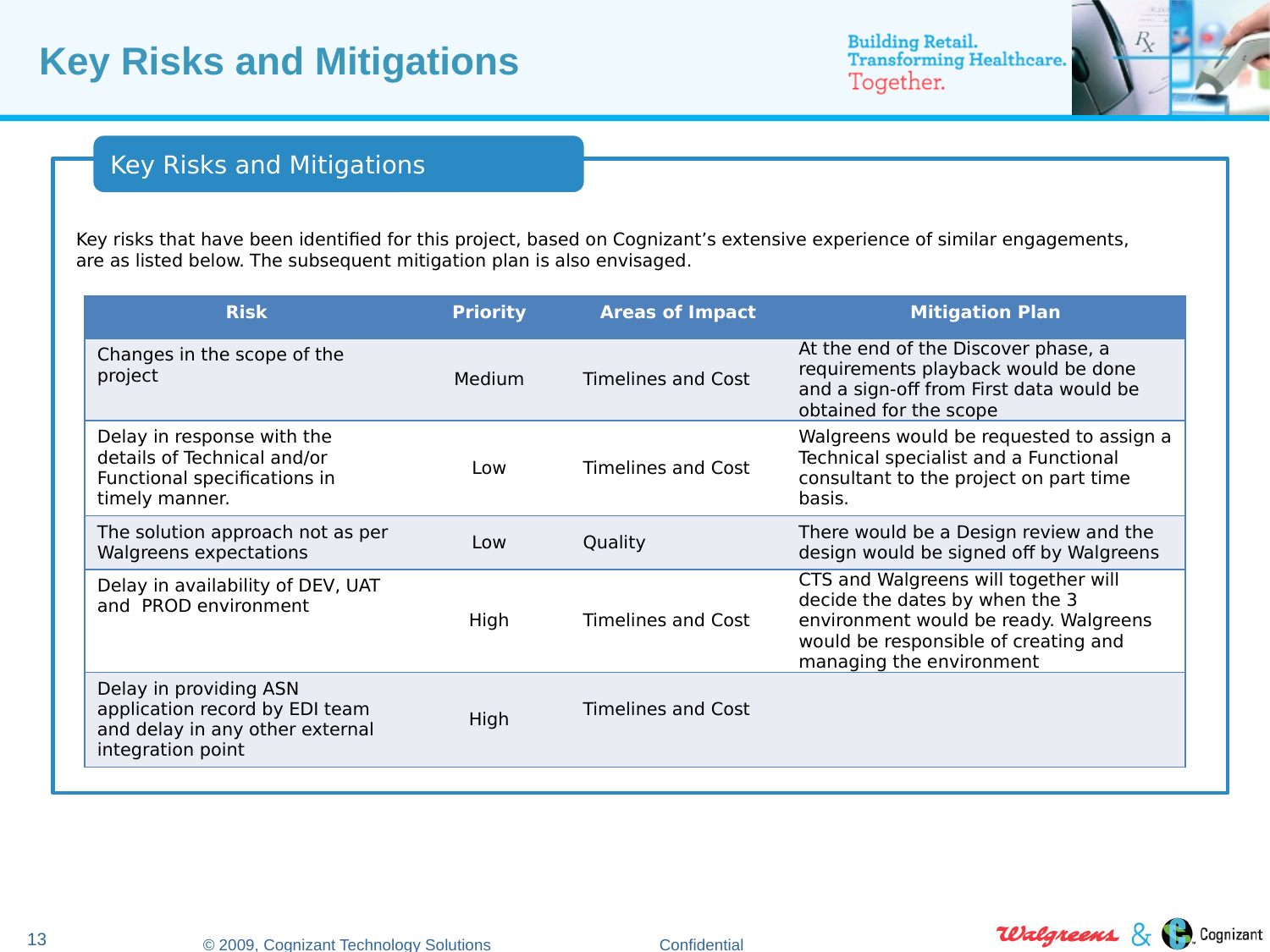

# Key Risks and Mitigations
Key Risks and Mitigations

Key risks that have been identified for this project, based on Cognizant’s extensive experience of similar engagements, are as listed below. The subsequent mitigation plan is also envisaged.
| Risk | Priority | Areas of Impact | Mitigation Plan |
| --- | --- | --- | --- |
| Changes in the scope of the project | Medium | Timelines and Cost | At the end of the Discover phase, a requirements playback would be done and a sign-off from First data would be obtained for the scope |
| Delay in response with the details of Technical and/or Functional specifications in timely manner. | Low | Timelines and Cost | Walgreens would be requested to assign a Technical specialist and a Functional consultant to the project on part time basis. |
| The solution approach not as per Walgreens expectations | Low | Quality | There would be a Design review and the design would be signed off by Walgreens |
| Delay in availability of DEV, UAT and PROD environment | High | Timelines and Cost | CTS and Walgreens will together will decide the dates by when the 3 environment would be ready. Walgreens would be responsible of creating and managing the environment |
| Delay in providing ASN application record by EDI team and delay in any other external integration point | High | Timelines and Cost |  |